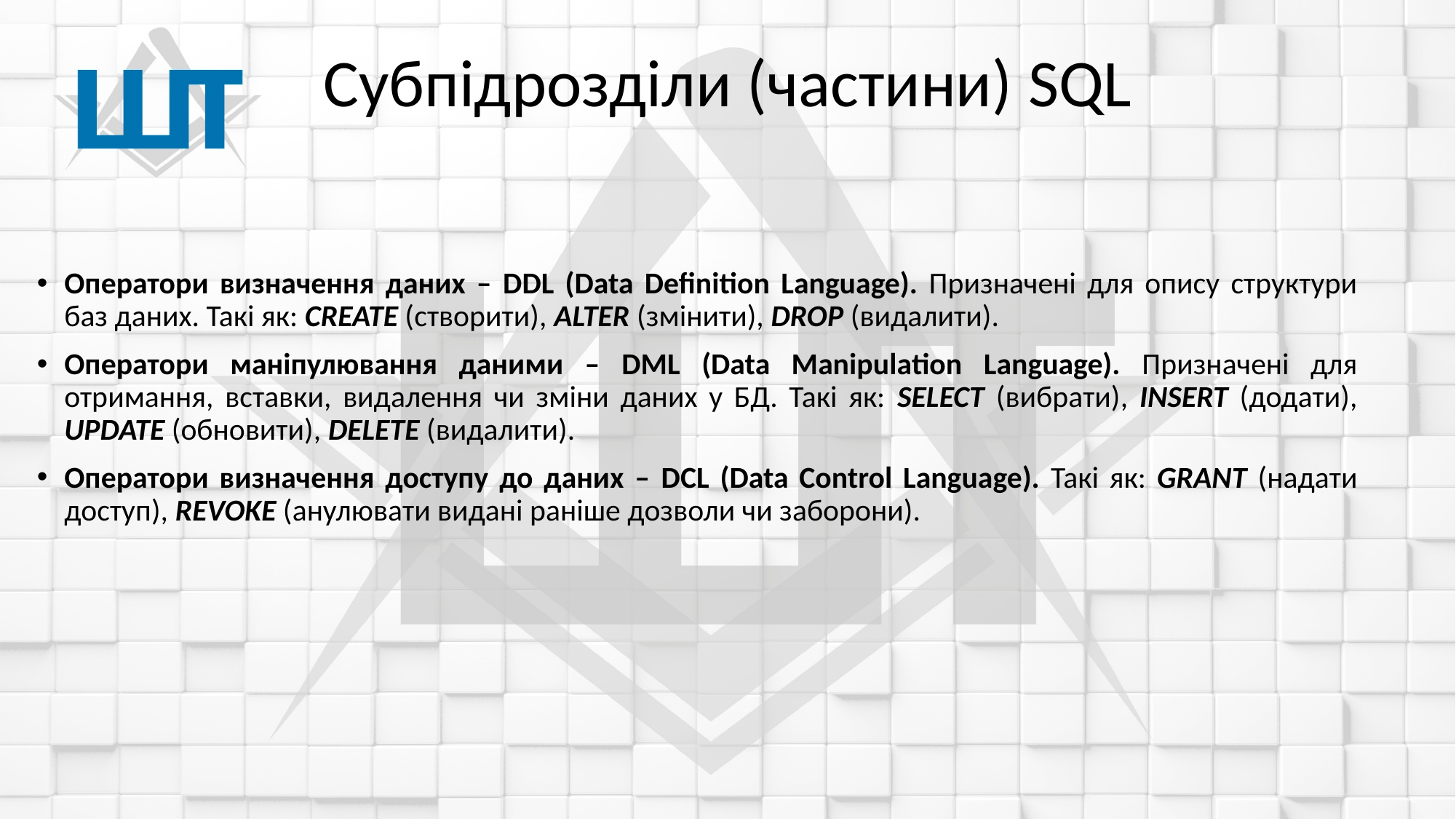

# Субпідрозділи (частини) SQL
Оператори визначення даних – DDL (Data Definition Language). Призначені для опису структури баз даних. Такі як: CREATE (створити), ALTER (змінити), DROP (видалити).
Оператори маніпулювання даними – DML (Data Manipulation Language). Призначені для отримання, вставки, видалення чи зміни даних у БД. Такі як: SELECT (вибрати), INSERT (додати), UPDATE (обновити), DELETE (видалити).
Оператори визначення доступу до даних – DCL (Data Control Language). Такі як: GRANT (надати доступ), REVOKE (анулювати видані раніше дозволи чи заборони).